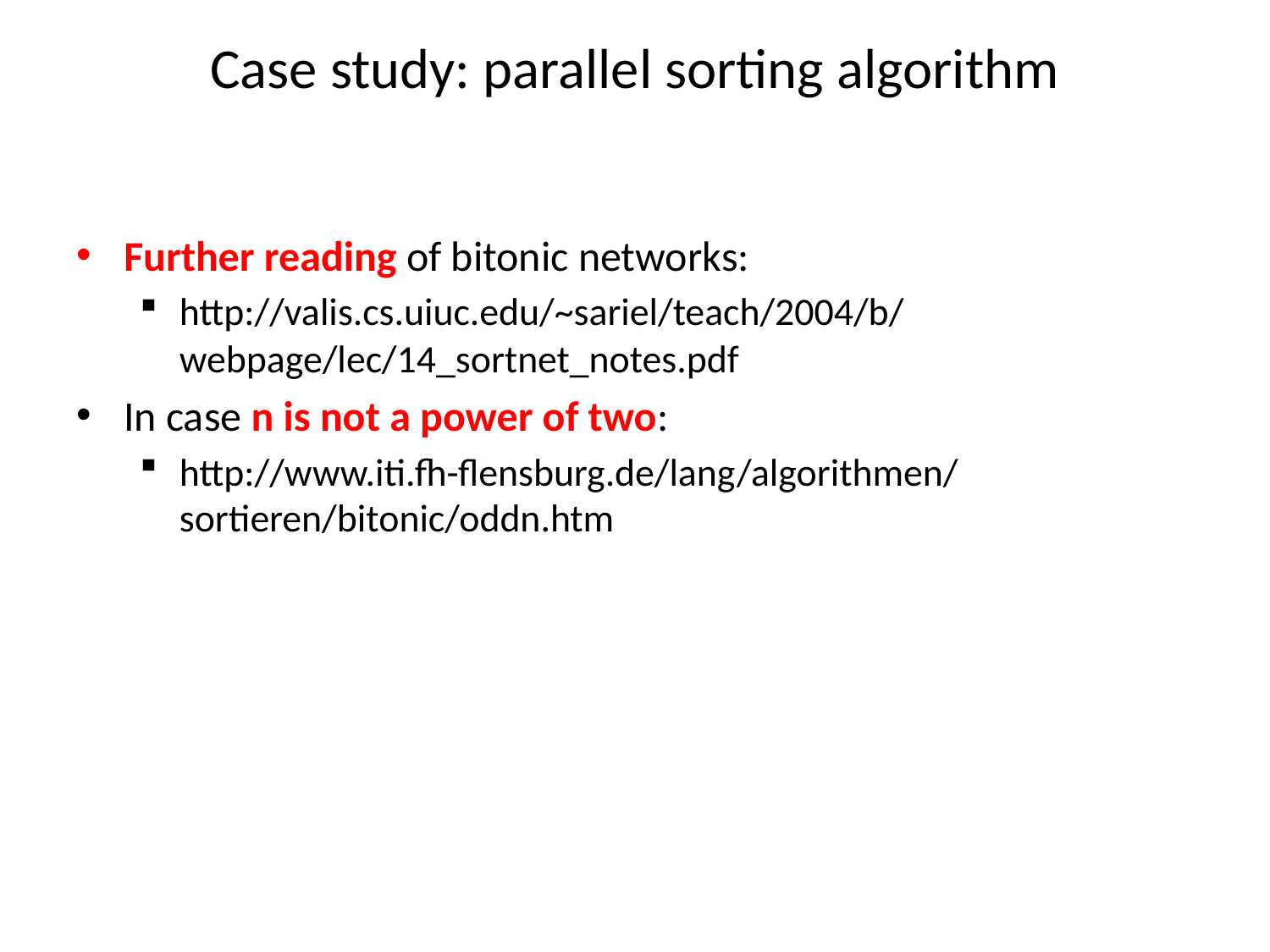

# Case study: parallel sorting algorithm
Further reading of bitonic networks:
http://valis.cs.uiuc.edu/~sariel/teach/2004/b/
webpage/lec/14_sortnet_notes.pdf
In case n is not a power of two:
http://www.iti.fh-flensburg.de/lang/algorithmen/ sortieren/bitonic/oddn.htm